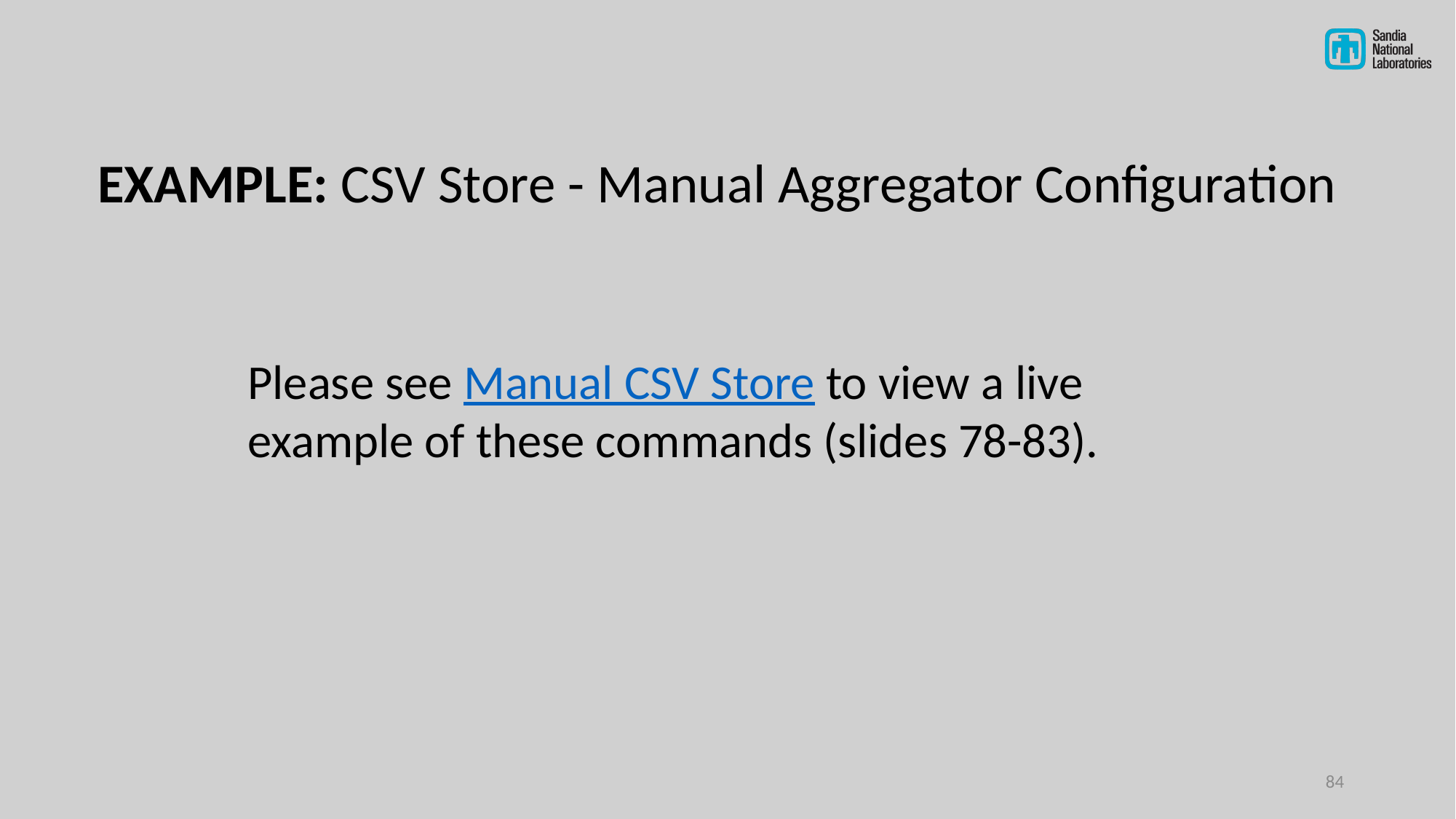

# EXAMPLE: CSV Store - Manual Aggregator Configuration
Please see Manual CSV Store to view a live example of these commands (slides 78-83).
84